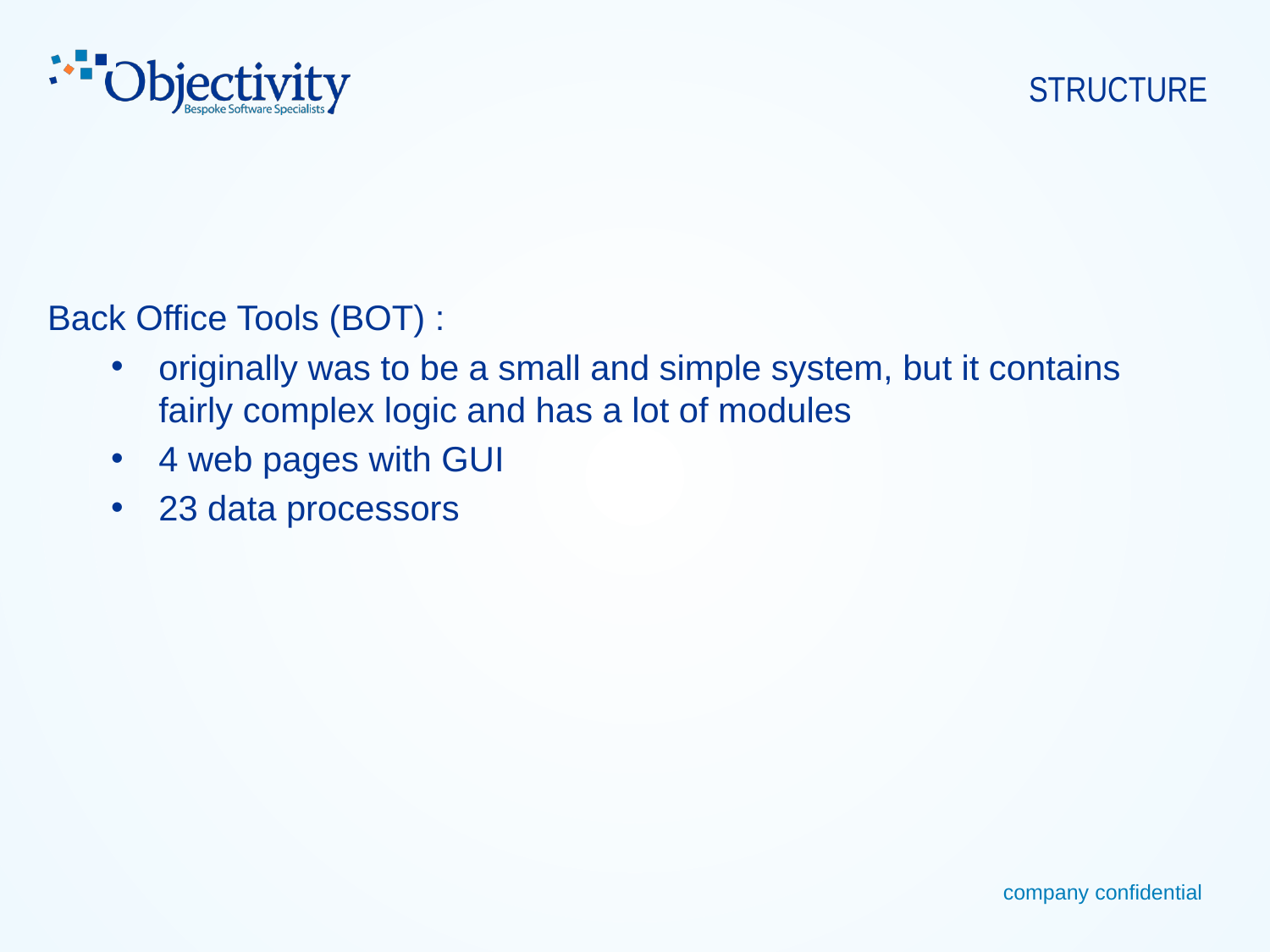

# STRUCTURE
Back Office Tools (BOT) :
originally was to be a small and simple system, but it contains fairly complex logic and has a lot of modules
4 web pages with GUI
23 data processors
company confidential